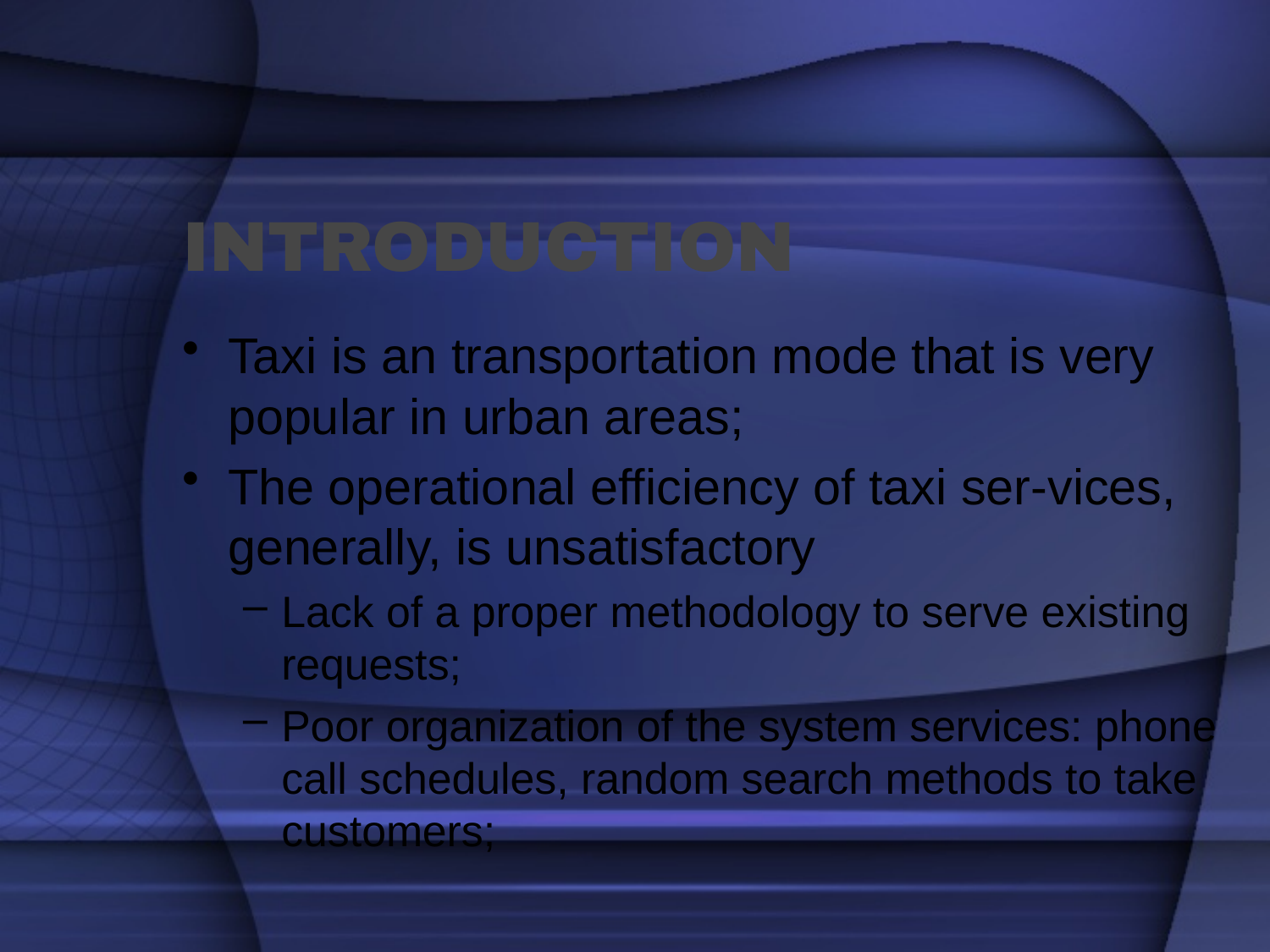

# INTRODUCTION
Taxi is an transportation mode that is very popular in urban areas;
The operational efficiency of taxi ser-vices, generally, is unsatisfactory
Lack of a proper methodology to serve existing requests;
Poor organization of the system services: phone call schedules, random search methods to take customers;